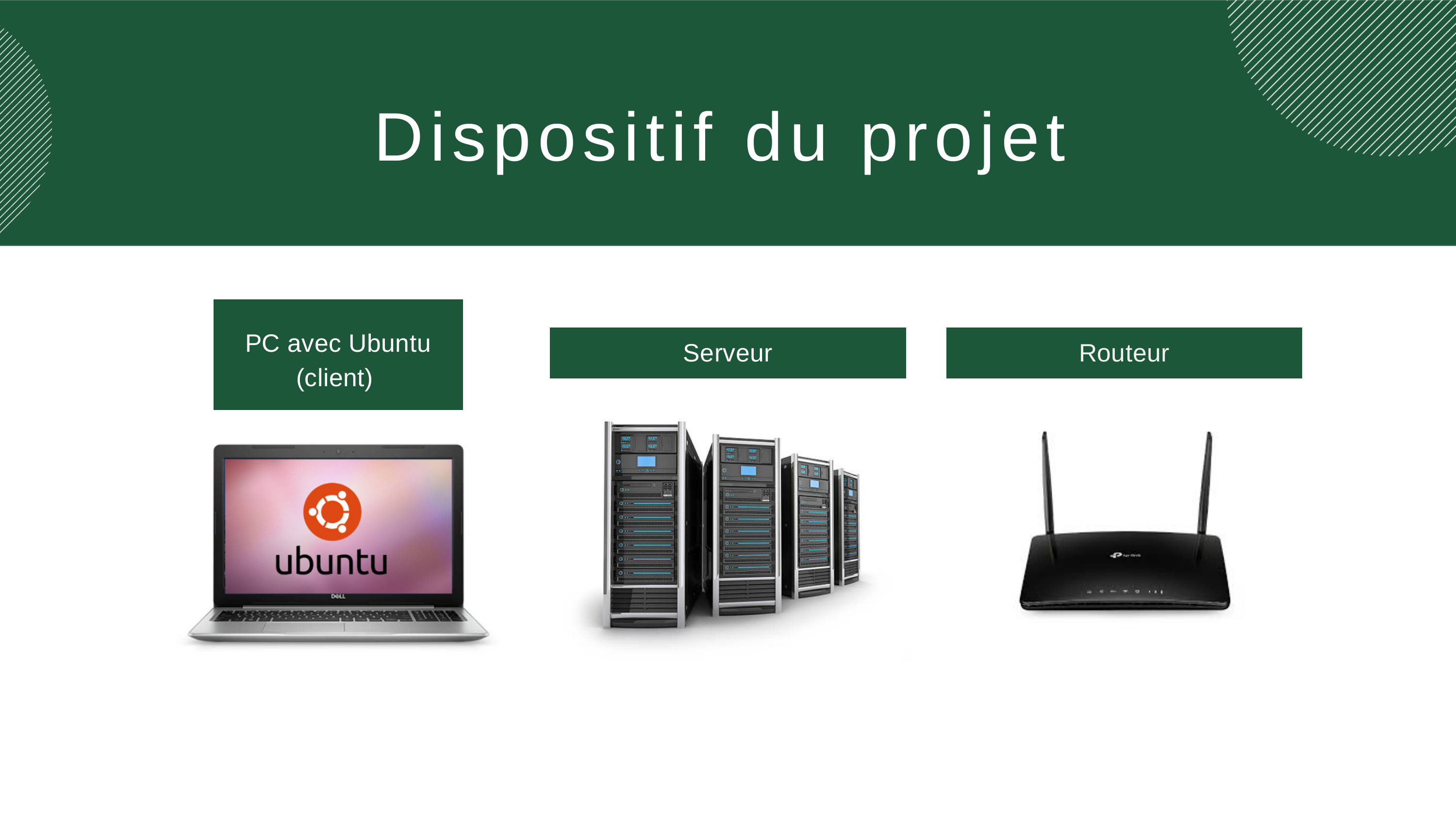

Dispositif du projet

PC avec Ubuntu (client)

Serveur
Routeur